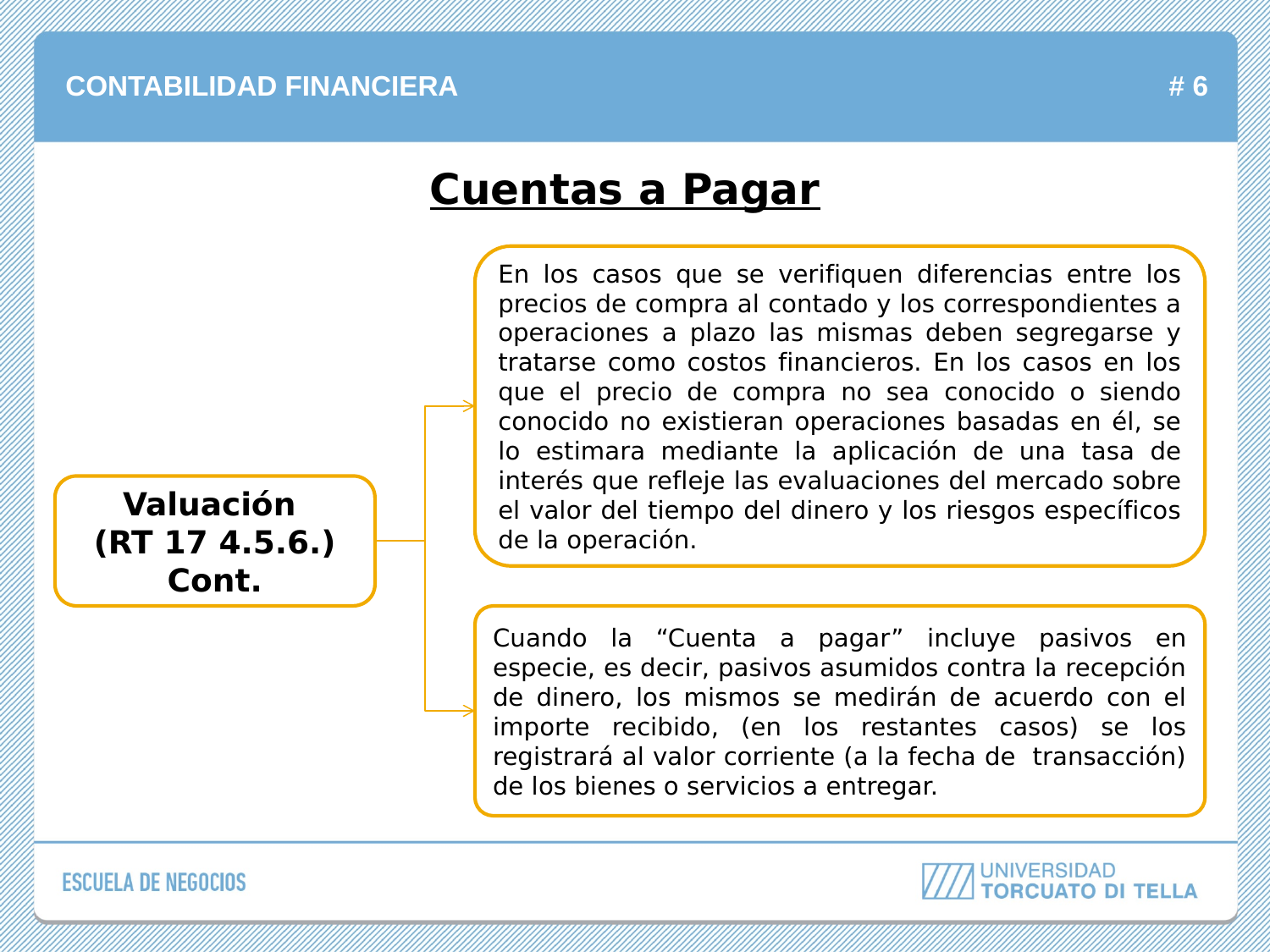

Cuentas a Pagar
En los casos que se verifiquen diferencias entre los precios de compra al contado y los correspondientes a operaciones a plazo las mismas deben segregarse y tratarse como costos financieros. En los casos en los que el precio de compra no sea conocido o siendo conocido no existieran operaciones basadas en él, se lo estimara mediante la aplicación de una tasa de interés que refleje las evaluaciones del mercado sobre el valor del tiempo del dinero y los riesgos específicos de la operación.
Valuación
(RT 17 4.5.6.)
Cont.
Cuando la “Cuenta a pagar” incluye pasivos en especie, es decir, pasivos asumidos contra la recepción de dinero, los mismos se medirán de acuerdo con el importe recibido, (en los restantes casos) se los registrará al valor corriente (a la fecha de  transacción) de los bienes o servicios a entregar.